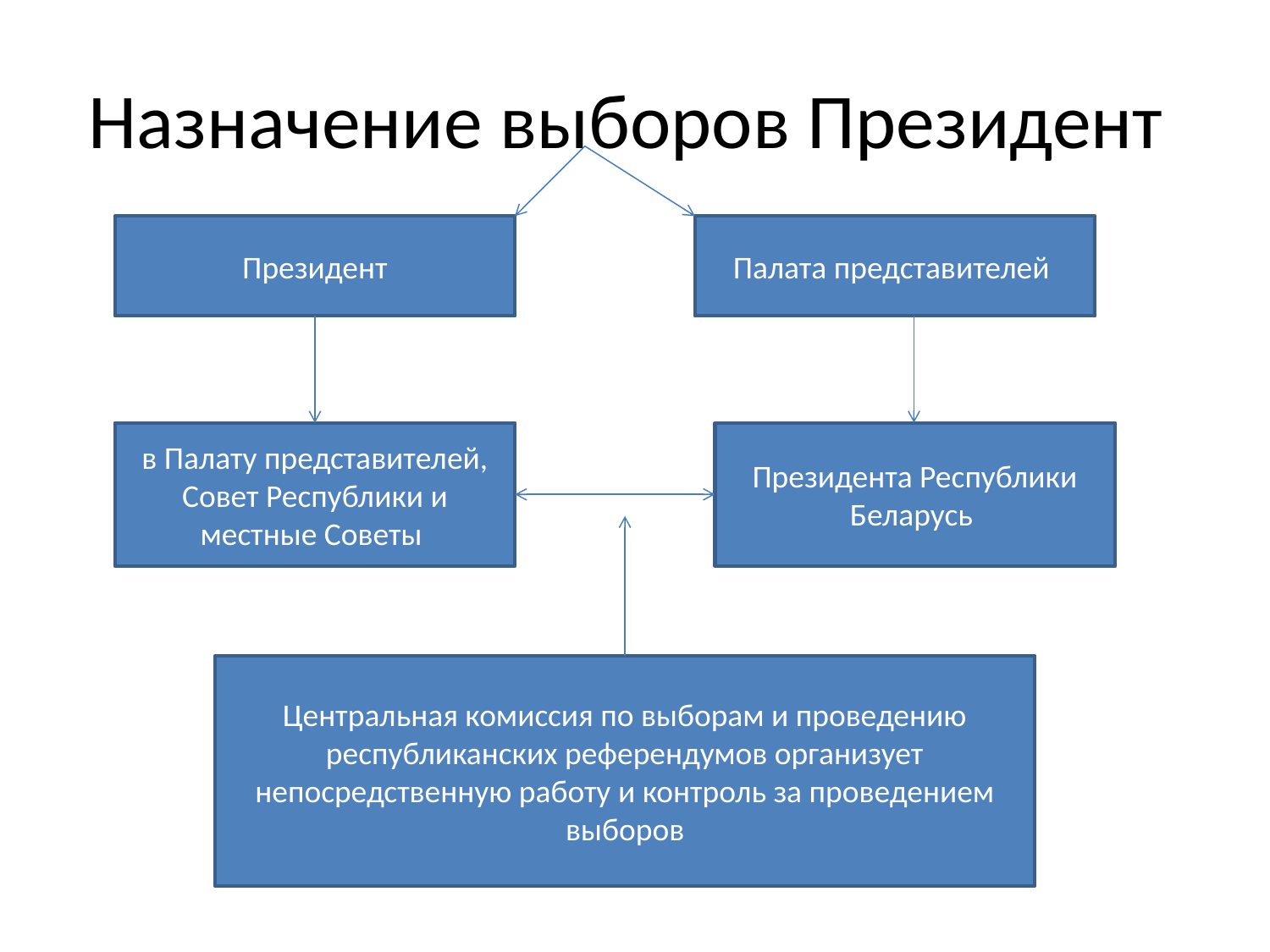

# Назначение выборов Президент
Президент
Палата представителей
в Палату представителей, Совет Республики и местные Советы
Президента Республики Беларусь
Центральная комиссия по выборам и проведению республиканских референдумов организует непосредственную работу и контроль за проведением выборов